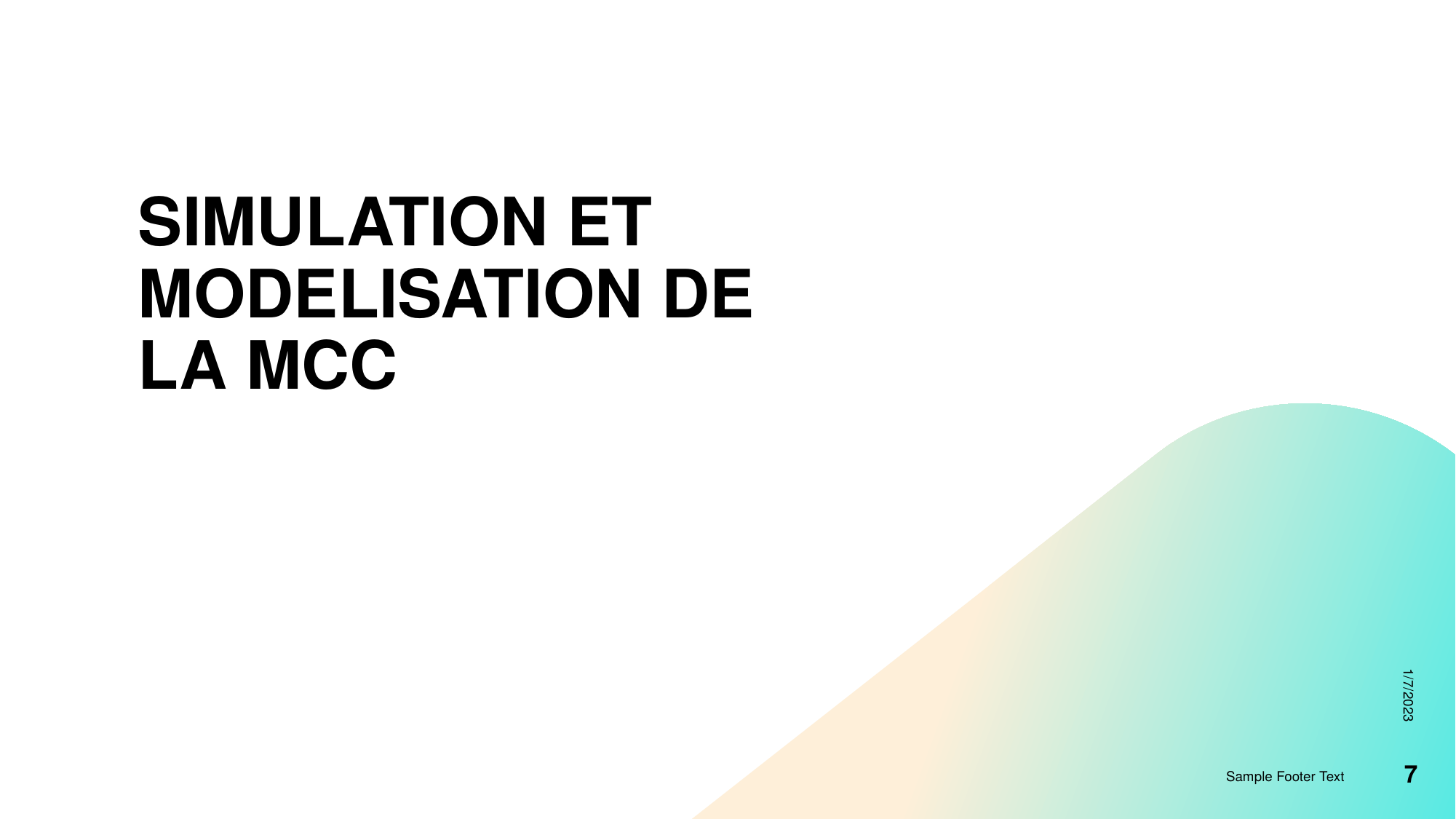

# SIMULATION ET MODELISATION DE LA MCC
1/7/2023
Sample Footer Text
7